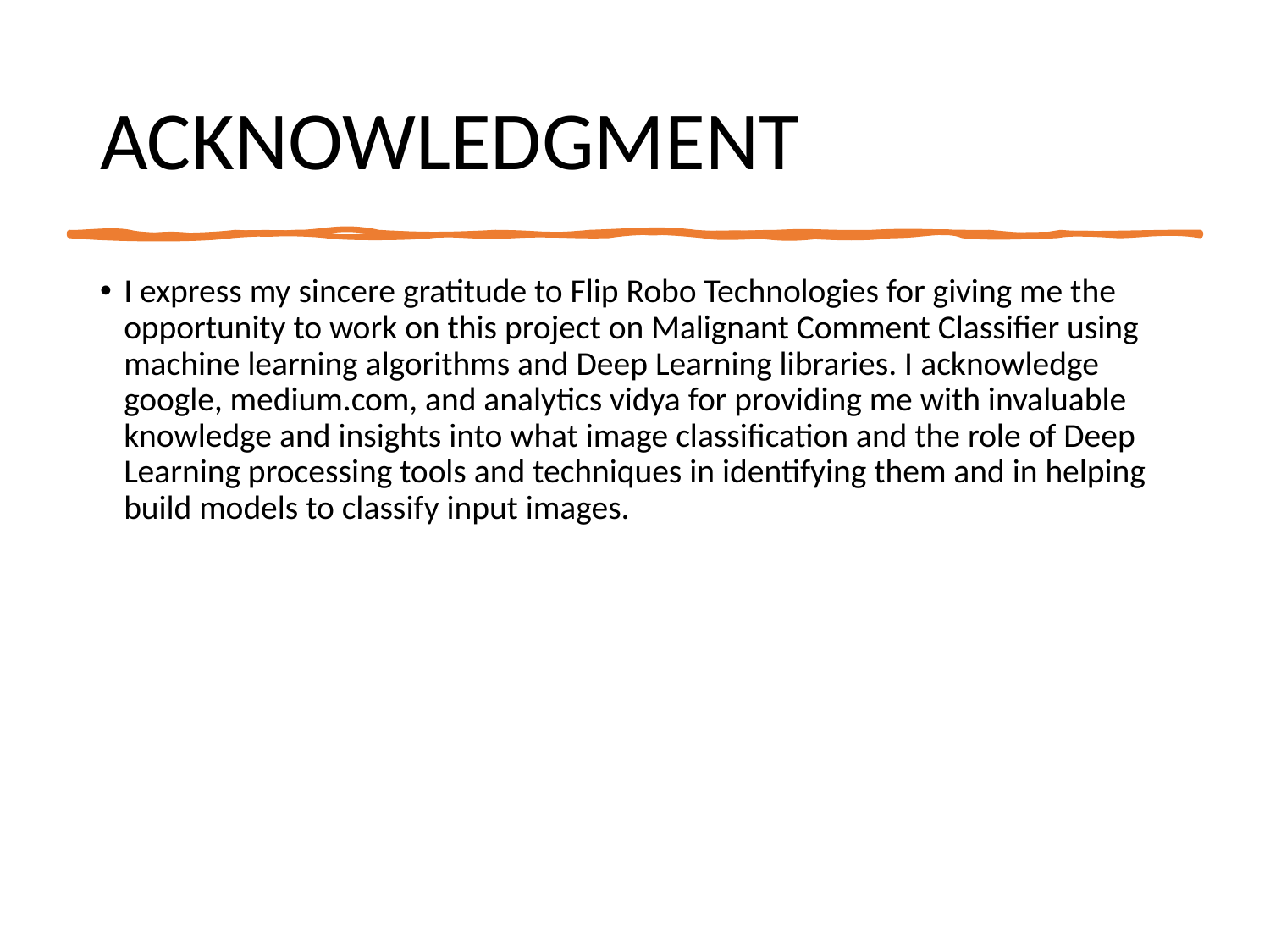

# ACKNOWLEDGMENT

I express my sincere gratitude to Flip Robo Technologies for giving me the opportunity to work on this project on Malignant Comment Classifier using machine learning algorithms and Deep Learning libraries. I acknowledge google, medium.com, and analytics vidya for providing me with invaluable knowledge and insights into what image classification and the role of Deep Learning processing tools and techniques in identifying them and in helping build models to classify input images.